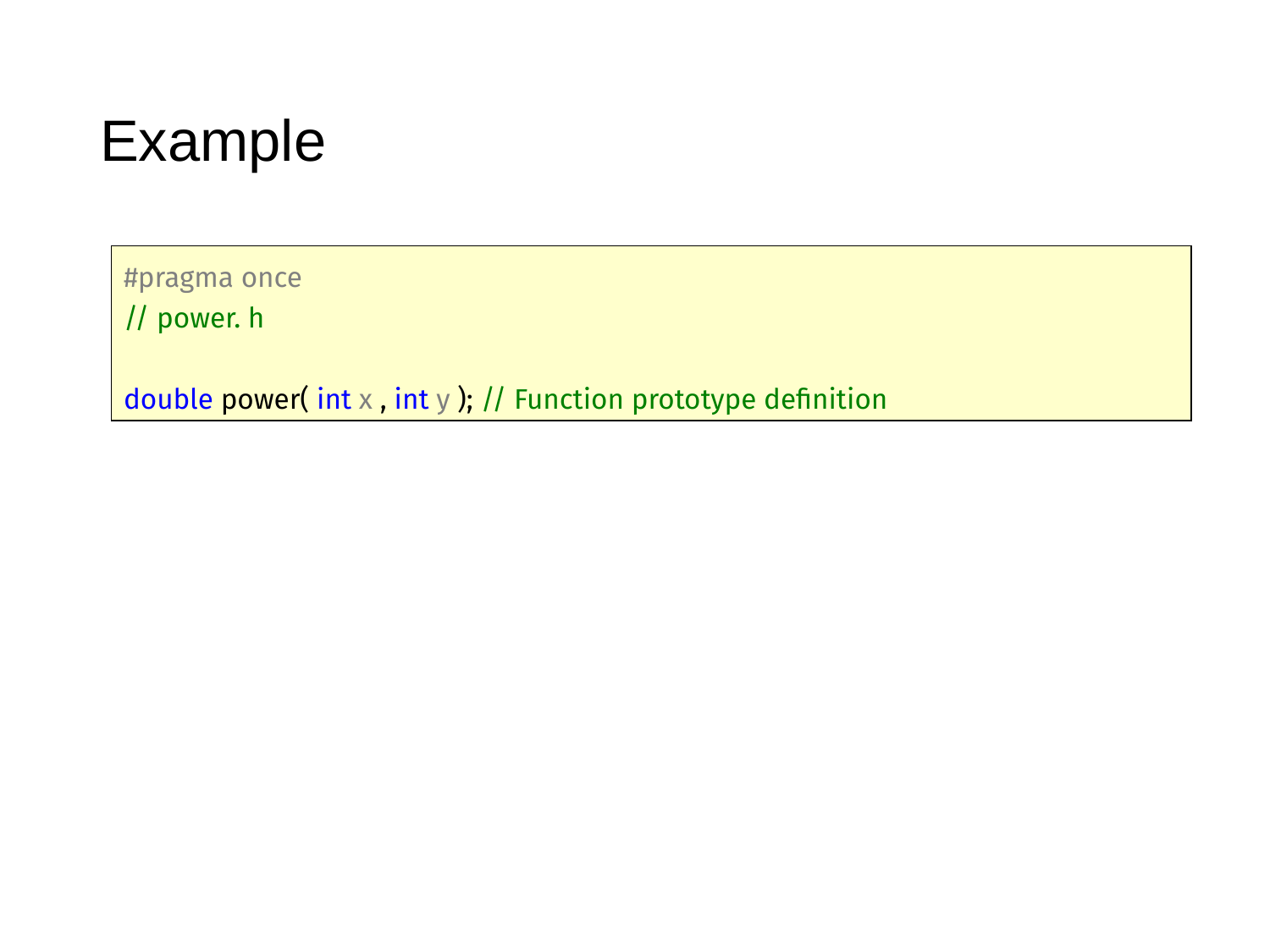

# Example
#pragma once
// power. h

double power( int x , int y ); // Function prototype definition